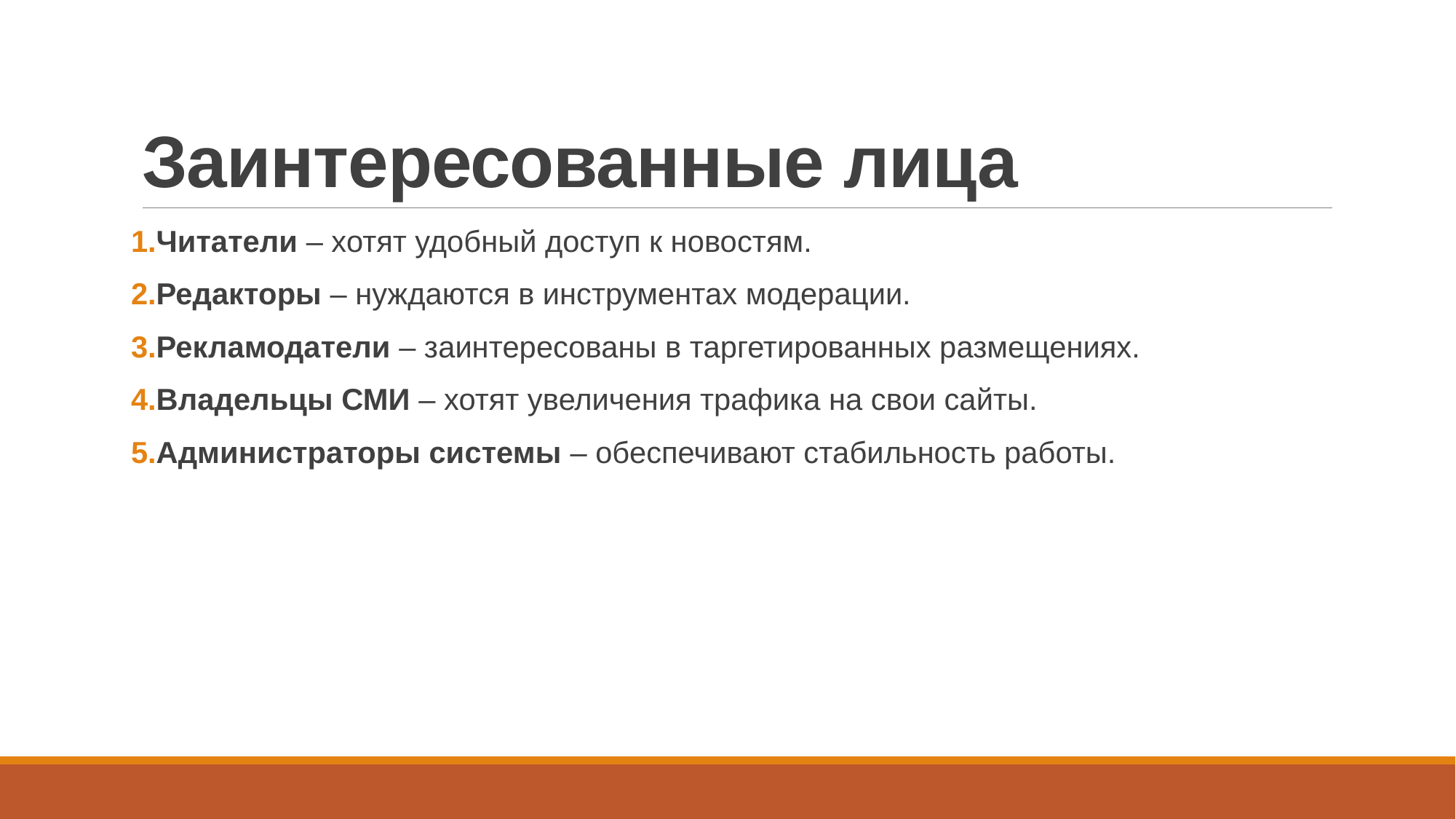

# Заинтересованные лица
Читатели – хотят удобный доступ к новостям.
Редакторы – нуждаются в инструментах модерации.
Рекламодатели – заинтересованы в таргетированных размещениях.
Владельцы СМИ – хотят увеличения трафика на свои сайты.
Администраторы системы – обеспечивают стабильность работы.